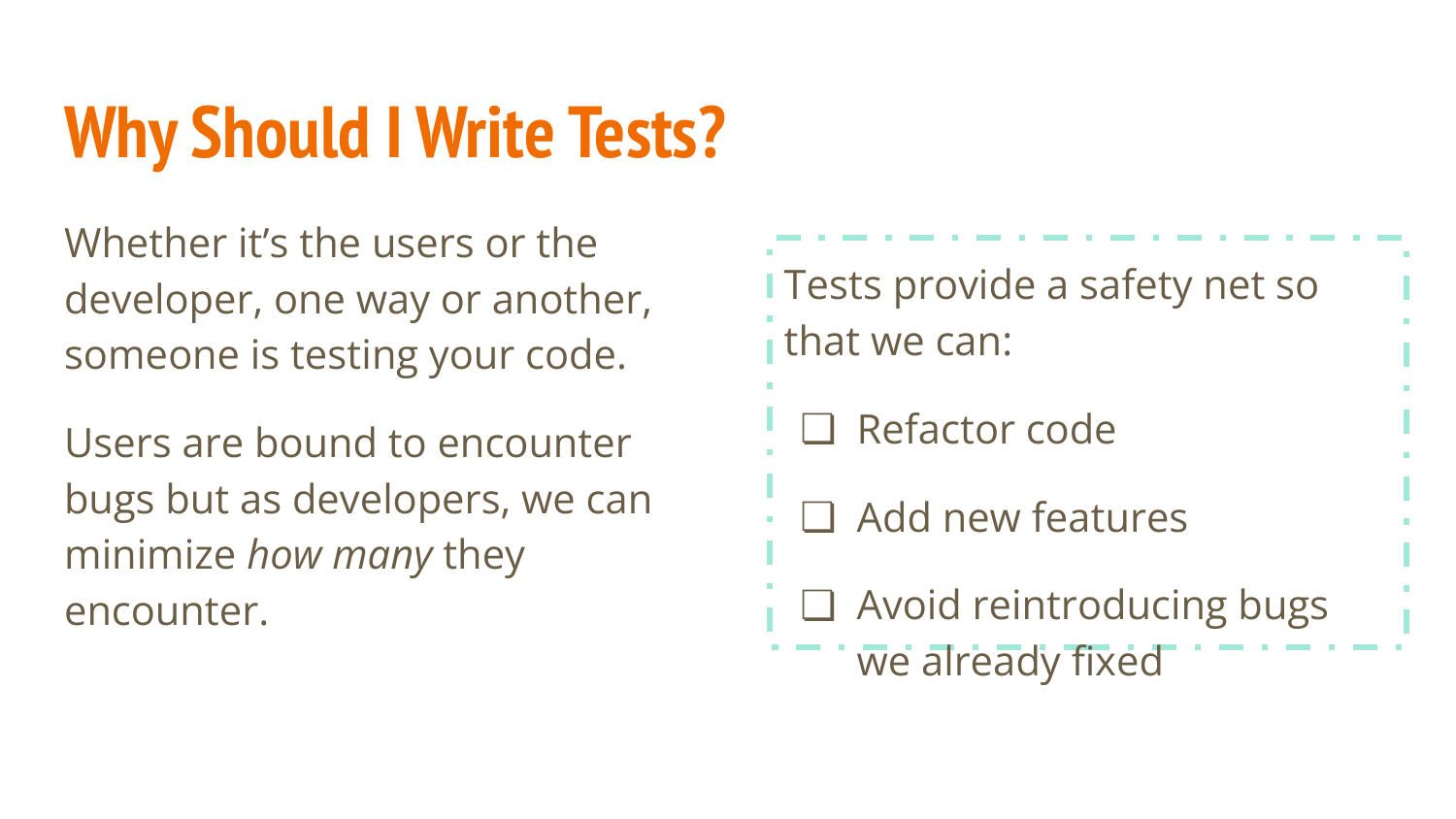

# Why Should I Write Tests?

Whether it’s the users or the developer, one way or another, someone is testing your code.
Users are bound to encounter bugs but as developers, we can minimize how many they encounter.
Tests provide a safety net so that we can:
Refactor code
Add new features
Avoid reintroducing bugs we already fixed